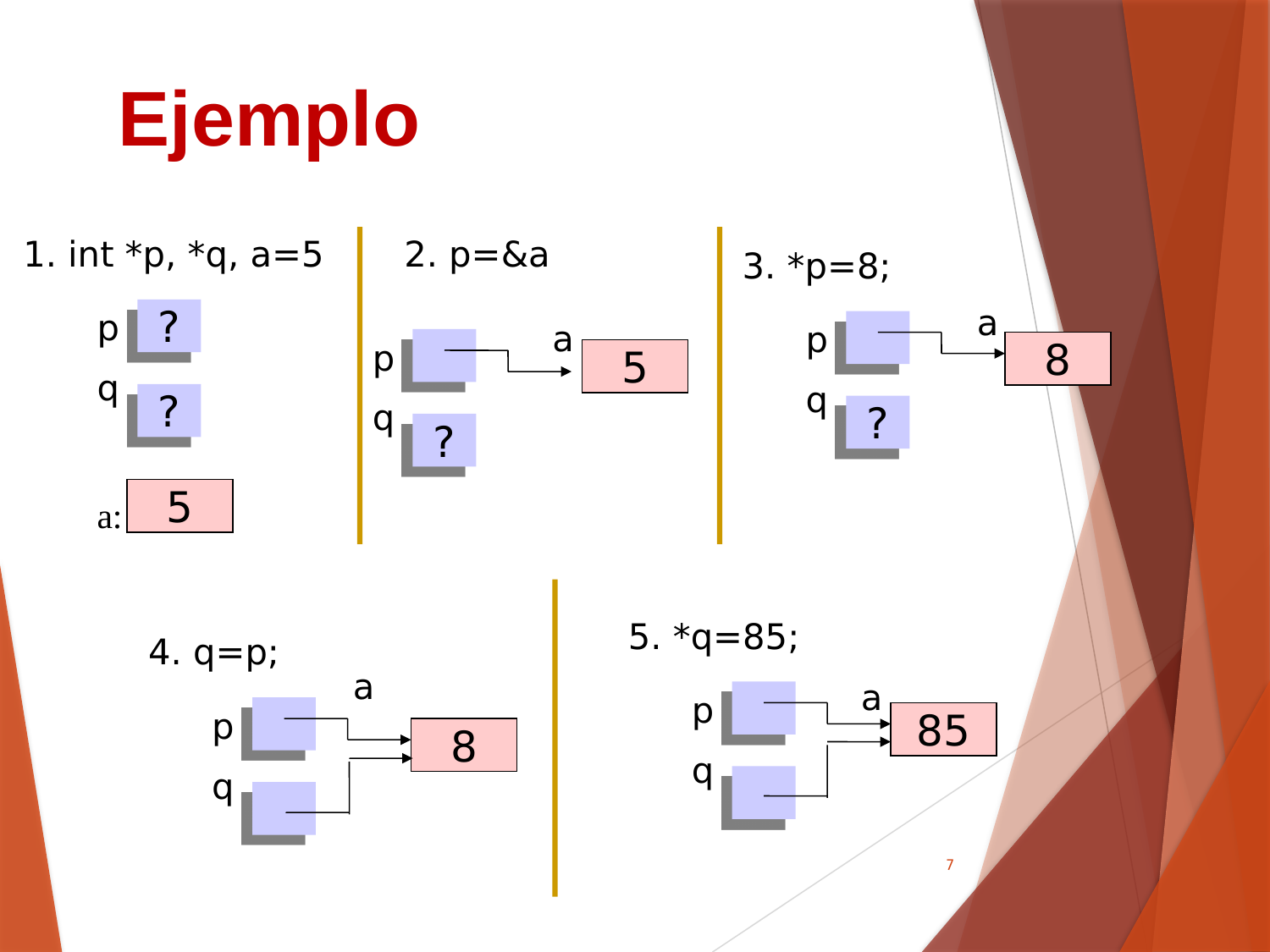

Ejemplo
1. int *p, *q, a=5
2. p=&a

3. *p=8;
p
q

?

8
a
p
q
?
?
a
p
q

?
5

5
a:

5. *q=85;
p
q

85

4. q=p;
p
q

8
a
a

7